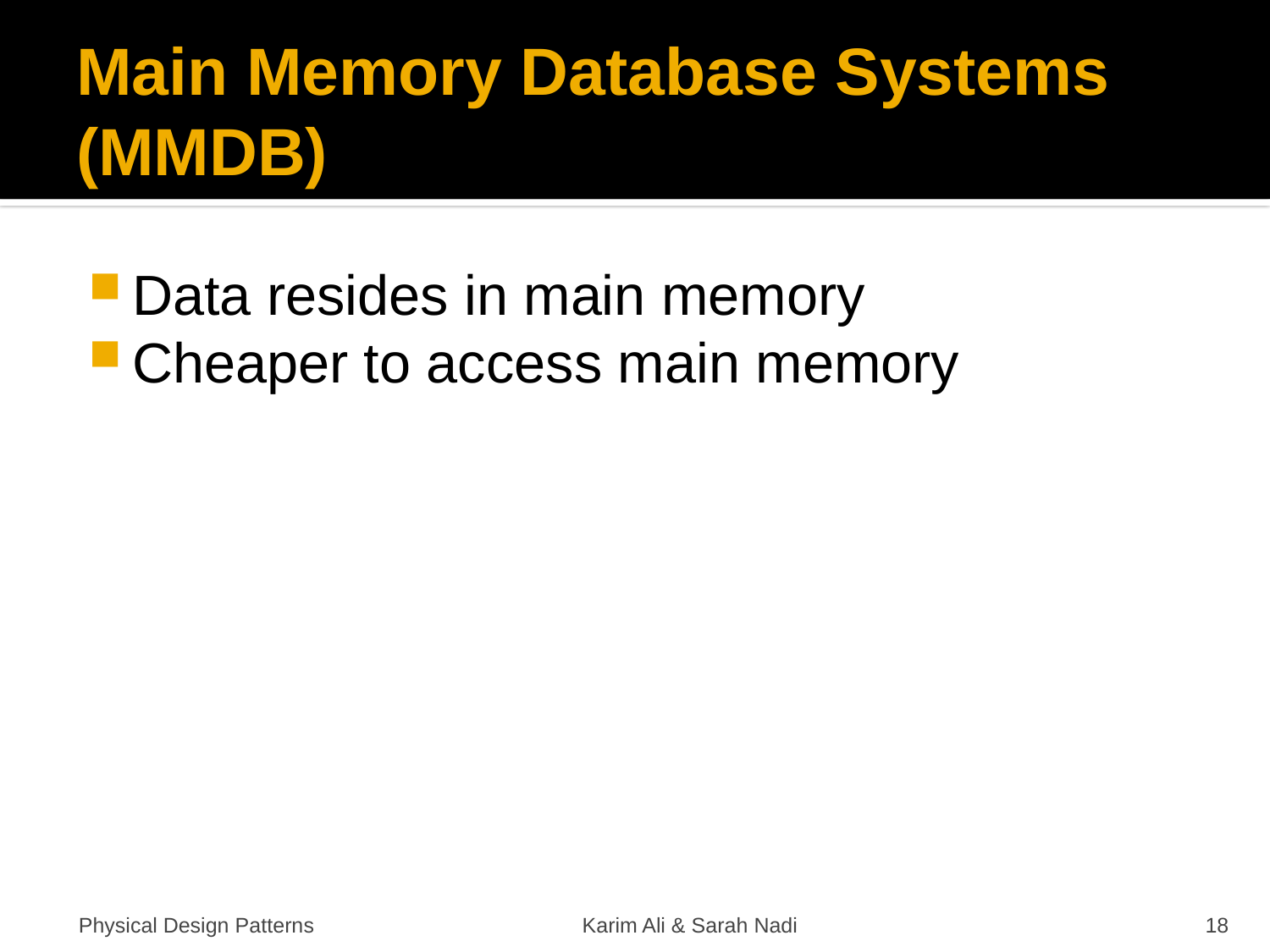

# Main Memory Database Systems (MMDB)
Data resides in main memory
Cheaper to access main memory

Physical Design Patterns
Karim Ali & Sarah Nadi
18